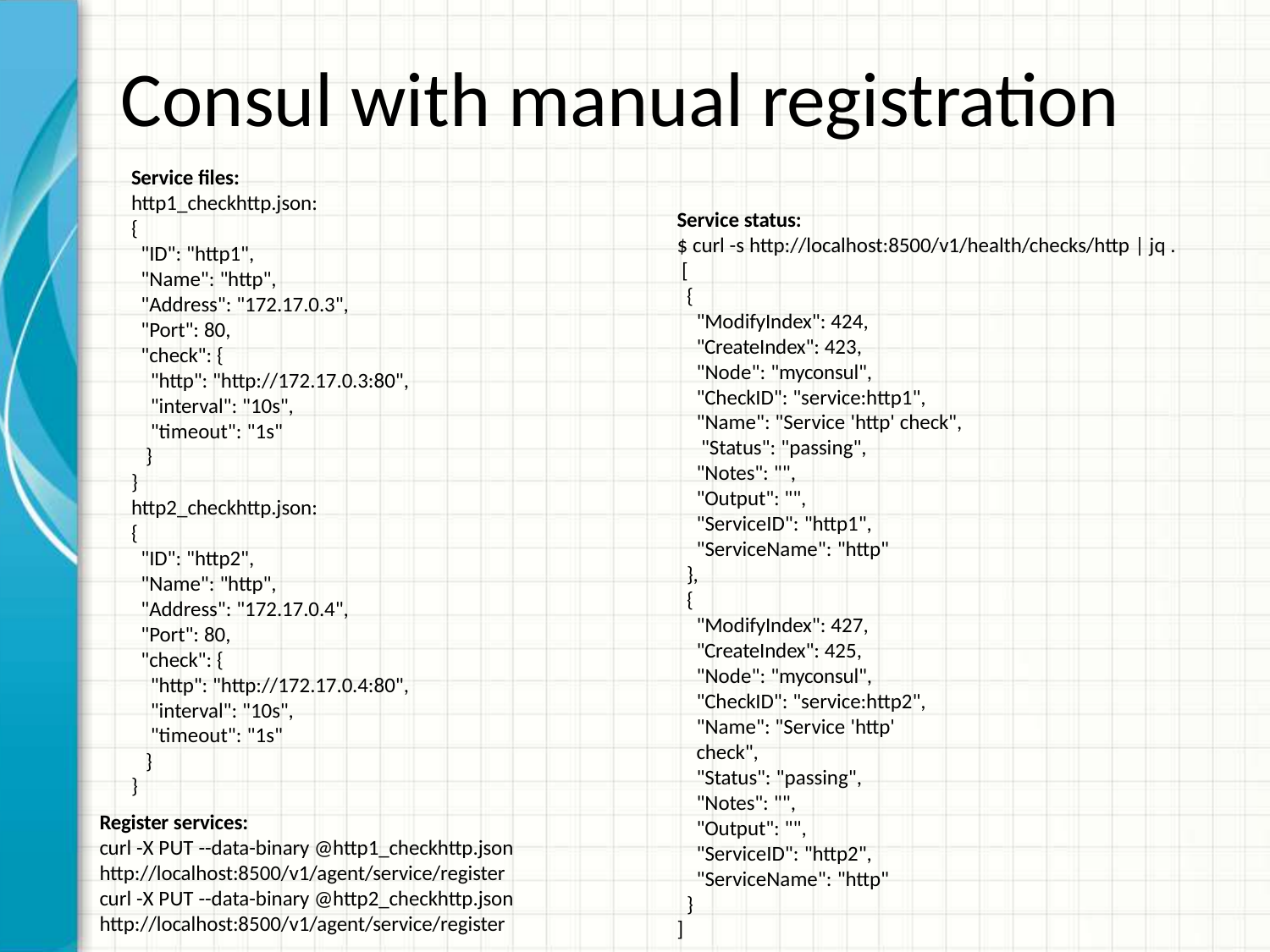

# Consul with manual registration
Service files:
http1_checkhttp.json:
Service status:
$ curl -s http://localhost:8500/v1/health/checks/http | jq .  [
{
"ModifyIndex": 424,
"CreateIndex": 423,  "Node": "myconsul",  "CheckID": "service:http1",
"Name": "Service 'http' check",  "Status": "passing",
"Notes": "",
"Output": "",  "ServiceID": "http1",  "ServiceName": "http"
},
{
"ModifyIndex": 427,
"CreateIndex": 425,  "Node": "myconsul",  "CheckID": "service:http2",
"Name": "Service 'http' check",
"Status": "passing",
"Notes": "",
"Output": "",  "ServiceID": "http2",  "ServiceName": "http"
}
]
{
"ID": "http1",
"Name": "http",
"Address": "172.17.0.3",
"Port": 80,
"check": {
"http": "http://172.17.0.3:80",  "interval": "10s",
"timeout": "1s"
}
}
http2_checkhttp.json:
{
"ID": "http2",
"Name": "http",  "Address": "172.17.0.4",
"Port": 80,
"check": {
"http": "http://172.17.0.4:80",  "interval": "10s",
"timeout": "1s"
}
}
Register services:
curl -X PUT --data-binary @http1_checkhttp.json  http://localhost:8500/v1/agent/service/register  curl -X PUT --data-binary @http2_checkhttp.json  http://localhost:8500/v1/agent/service/register